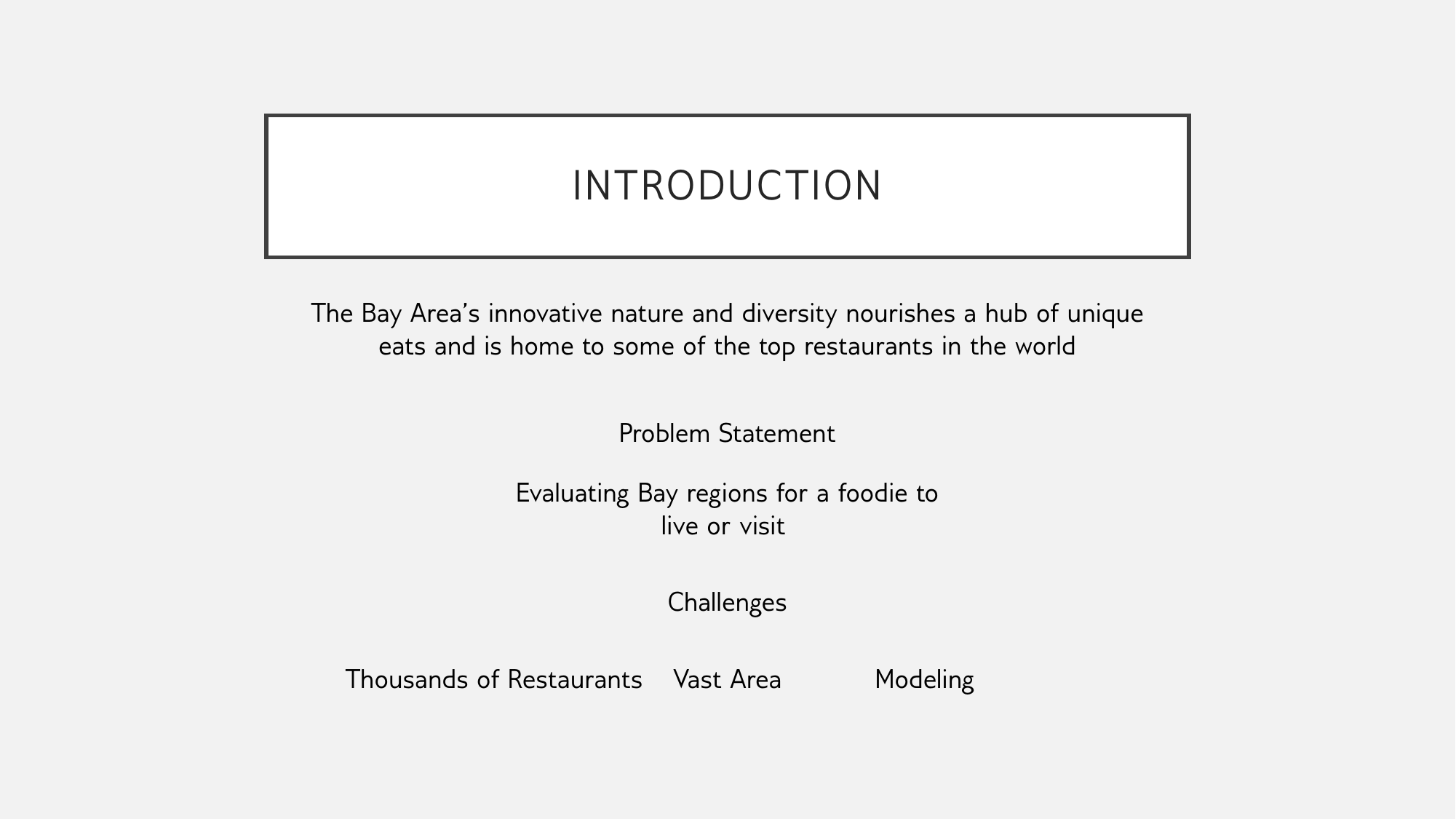

# Introduction
The Bay Area’s innovative nature and diversity nourishes a hub of unique eats and is home to some of the top restaurants in the world
Problem Statement
Evaluating Bay regions for a foodie to live or visit
Challenges
Thousands of Restaurants
Vast Area
Modeling